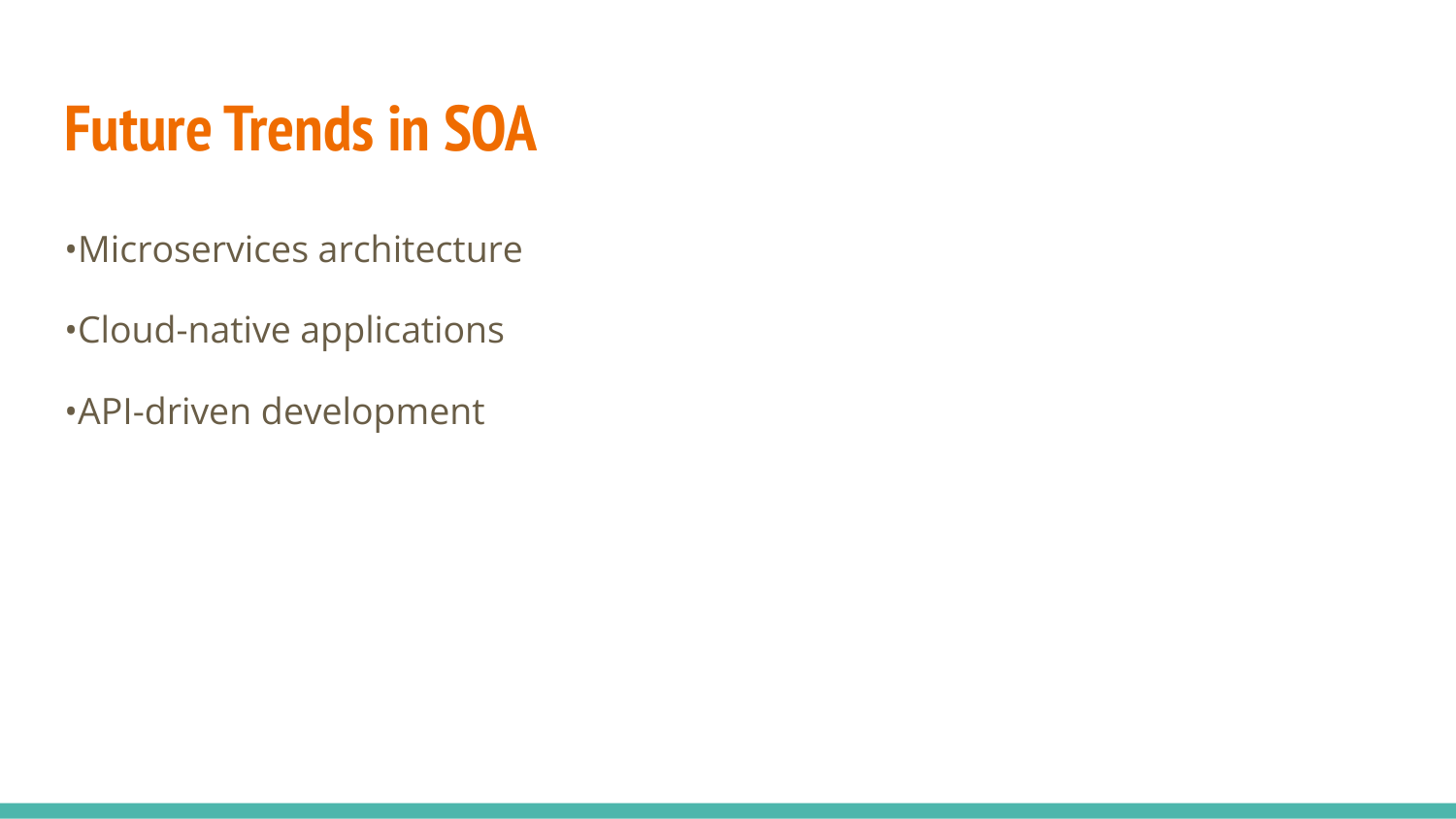

# Future Trends in SOA
•Microservices architecture
•Cloud-native applications
•API-driven development